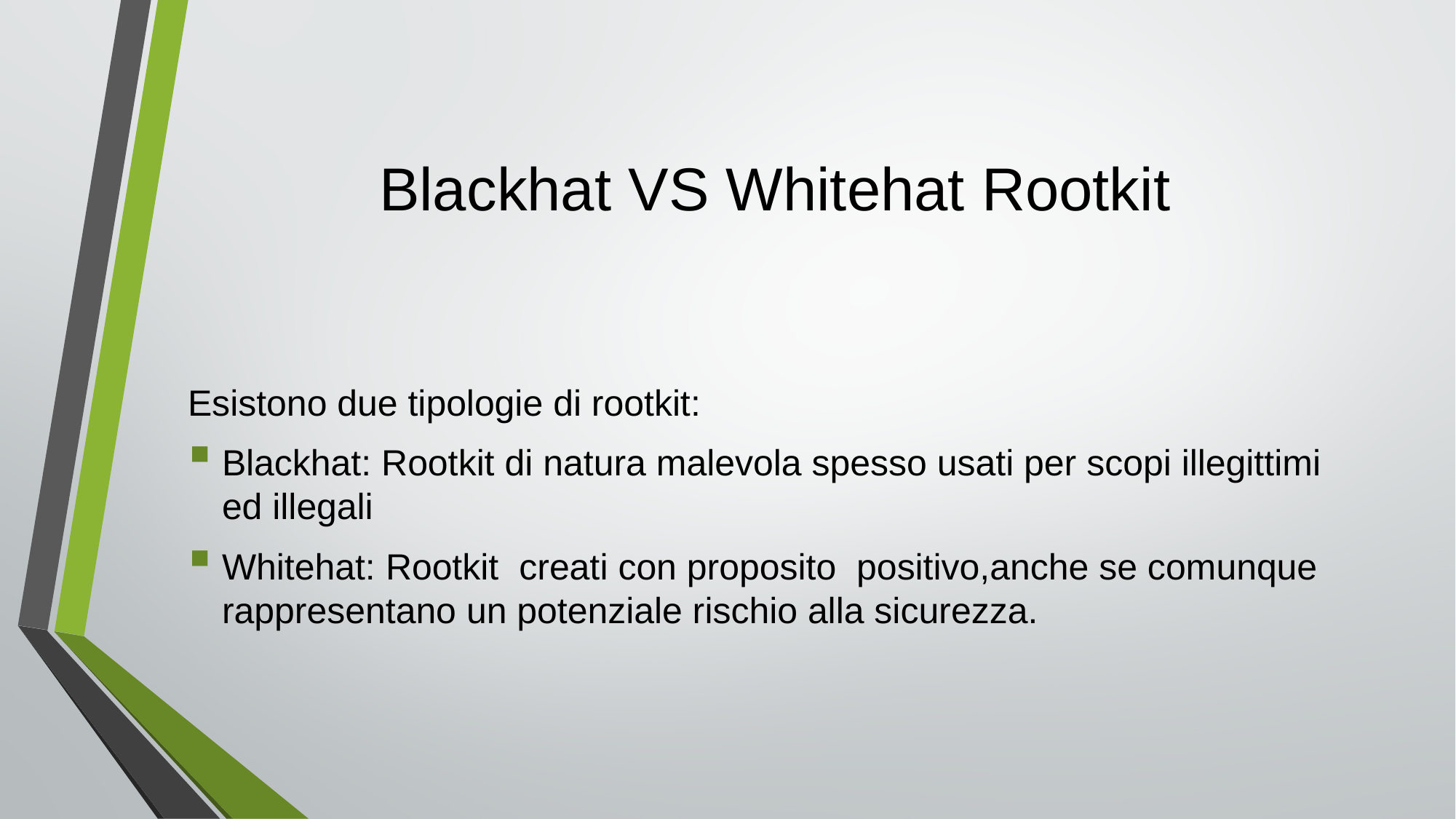

Blackhat VS Whitehat Rootkit
Esistono due tipologie di rootkit:
Blackhat: Rootkit di natura malevola spesso usati per scopi illegittimi ed illegali
Whitehat: Rootkit  creati con proposito  positivo,anche se comunque rappresentano un potenziale rischio alla sicurezza.